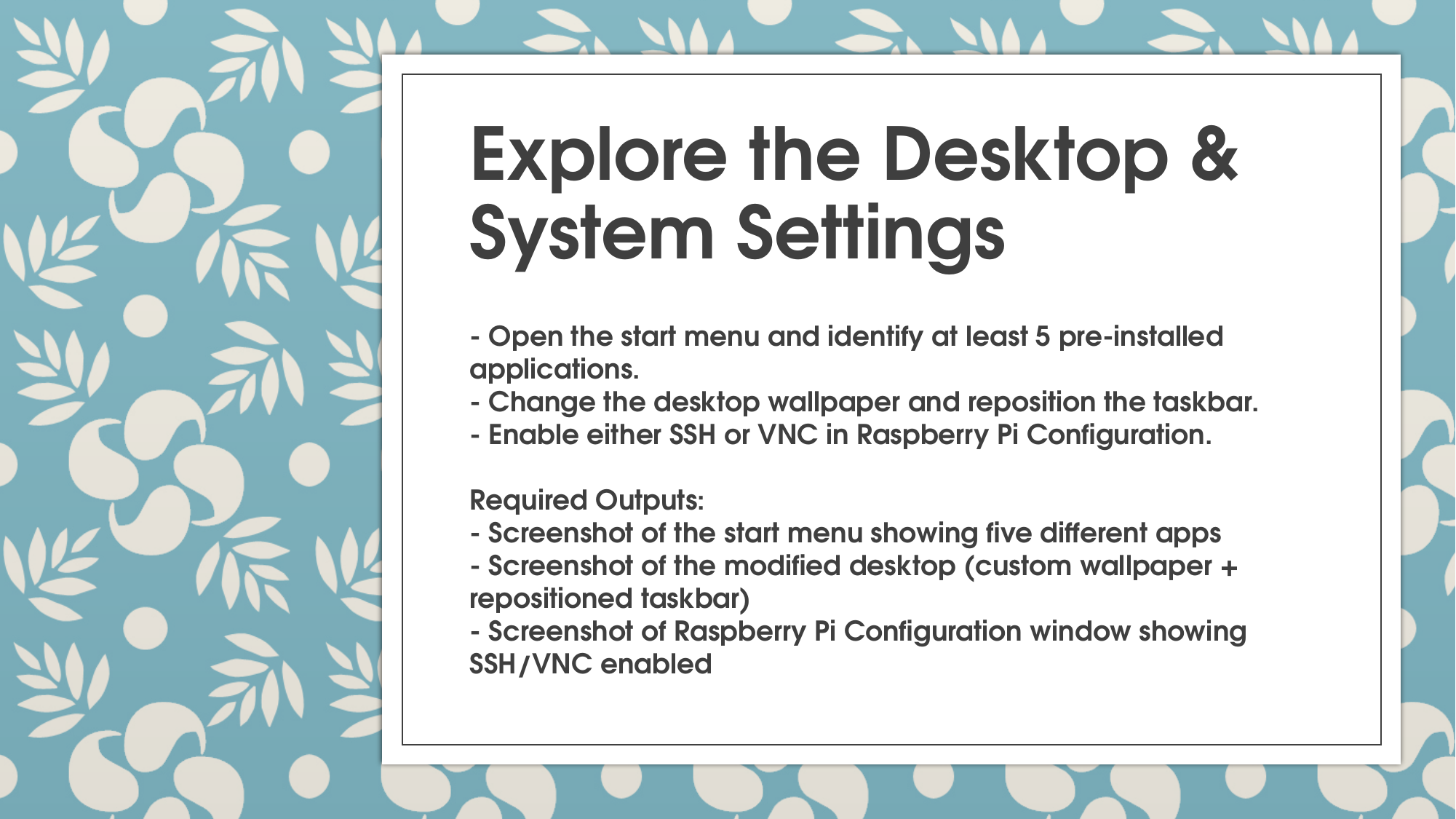

# Explore the Desktop & System Settings
- Open the start menu and identify at least 5 pre-installed applications.
- Change the desktop wallpaper and reposition the taskbar.
- Enable either SSH or VNC in Raspberry Pi Configuration.
Required Outputs:
- Screenshot of the start menu showing five different apps
- Screenshot of the modified desktop (custom wallpaper + repositioned taskbar)
- Screenshot of Raspberry Pi Configuration window showing SSH/VNC enabled